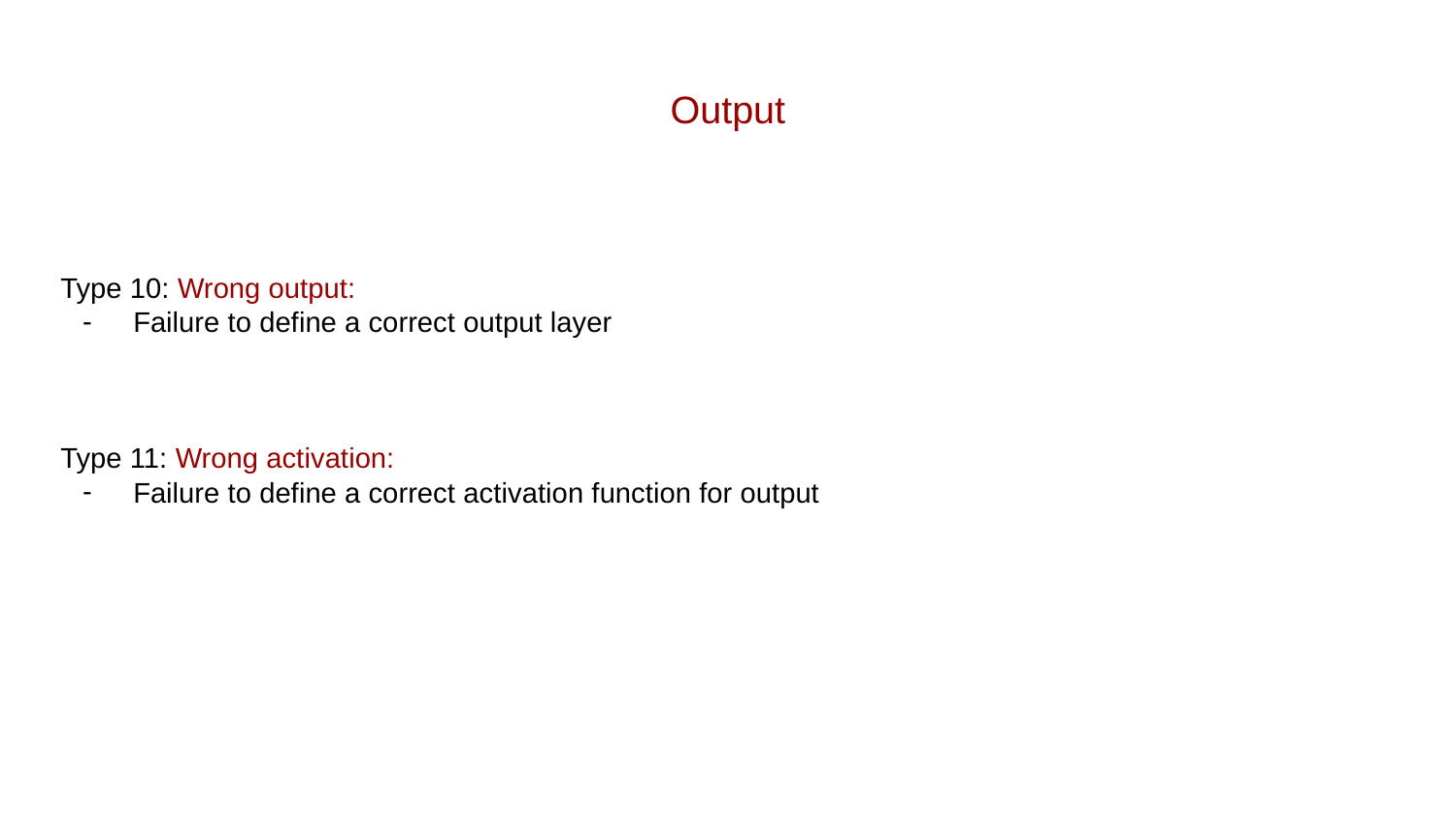

# Output

Type 10: Wrong output:
Failure to define a correct output layer

Type 11: Wrong activation:
Failure to define a correct activation function for output